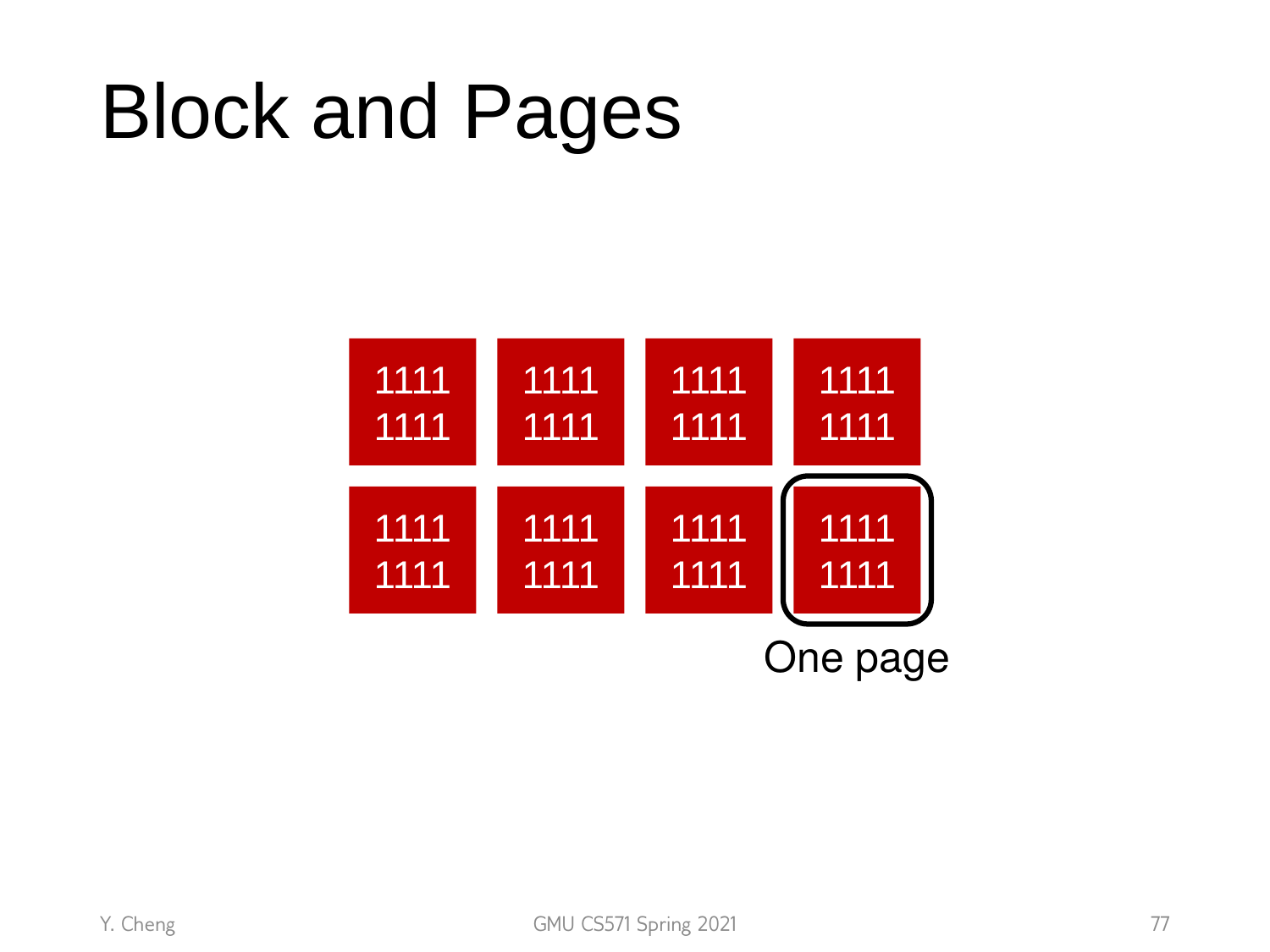

# Block and Pages
1111
1111
1111
1111
1111
1111
1111
1111

1111
1111
1111
1111
1111
1111
1111
1111
One page
Y. Cheng
GMU CS571 Spring 2021
77